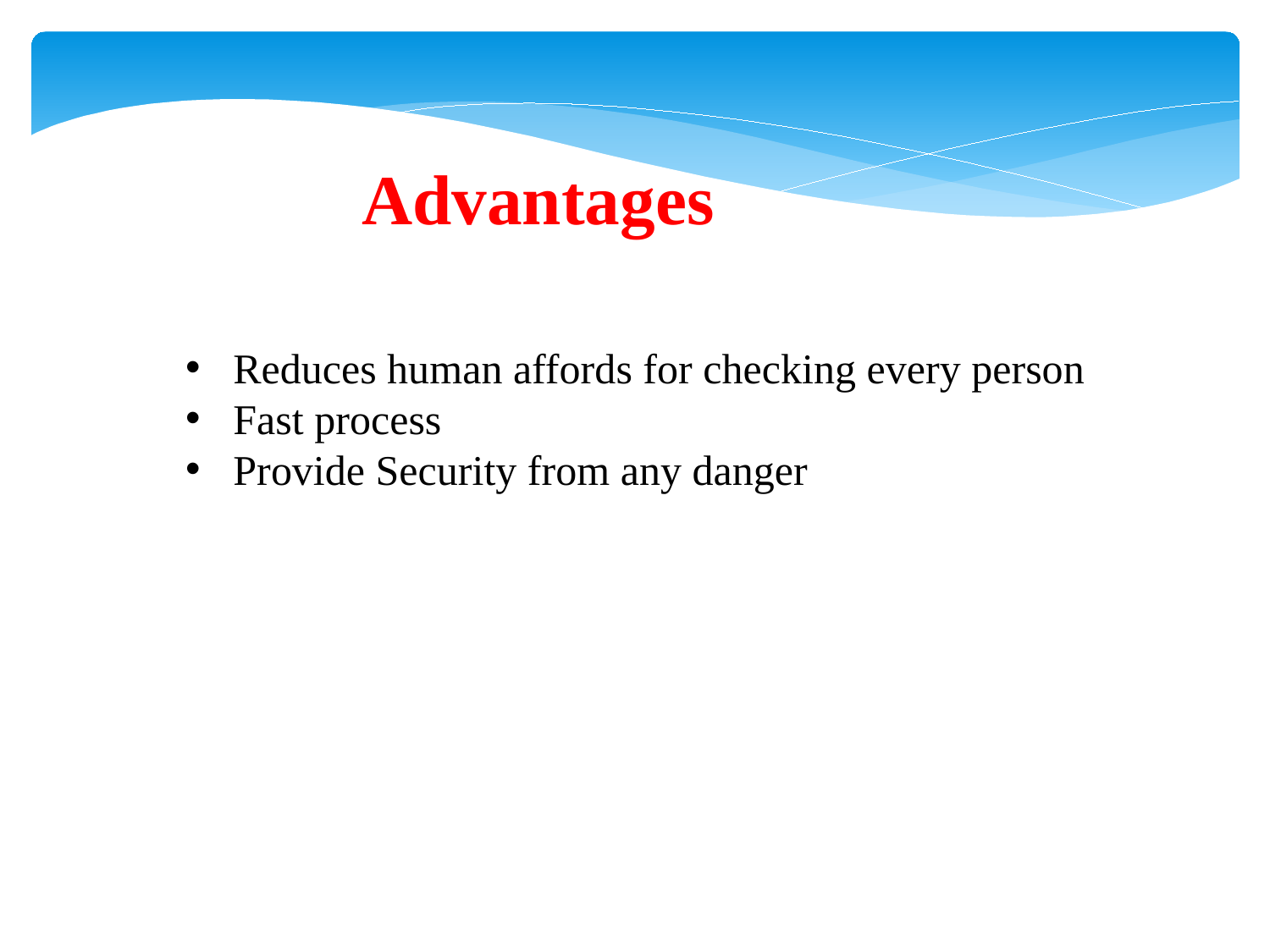

Advantages

Reduces human affords for checking every person
Fast process
Provide Security from any danger